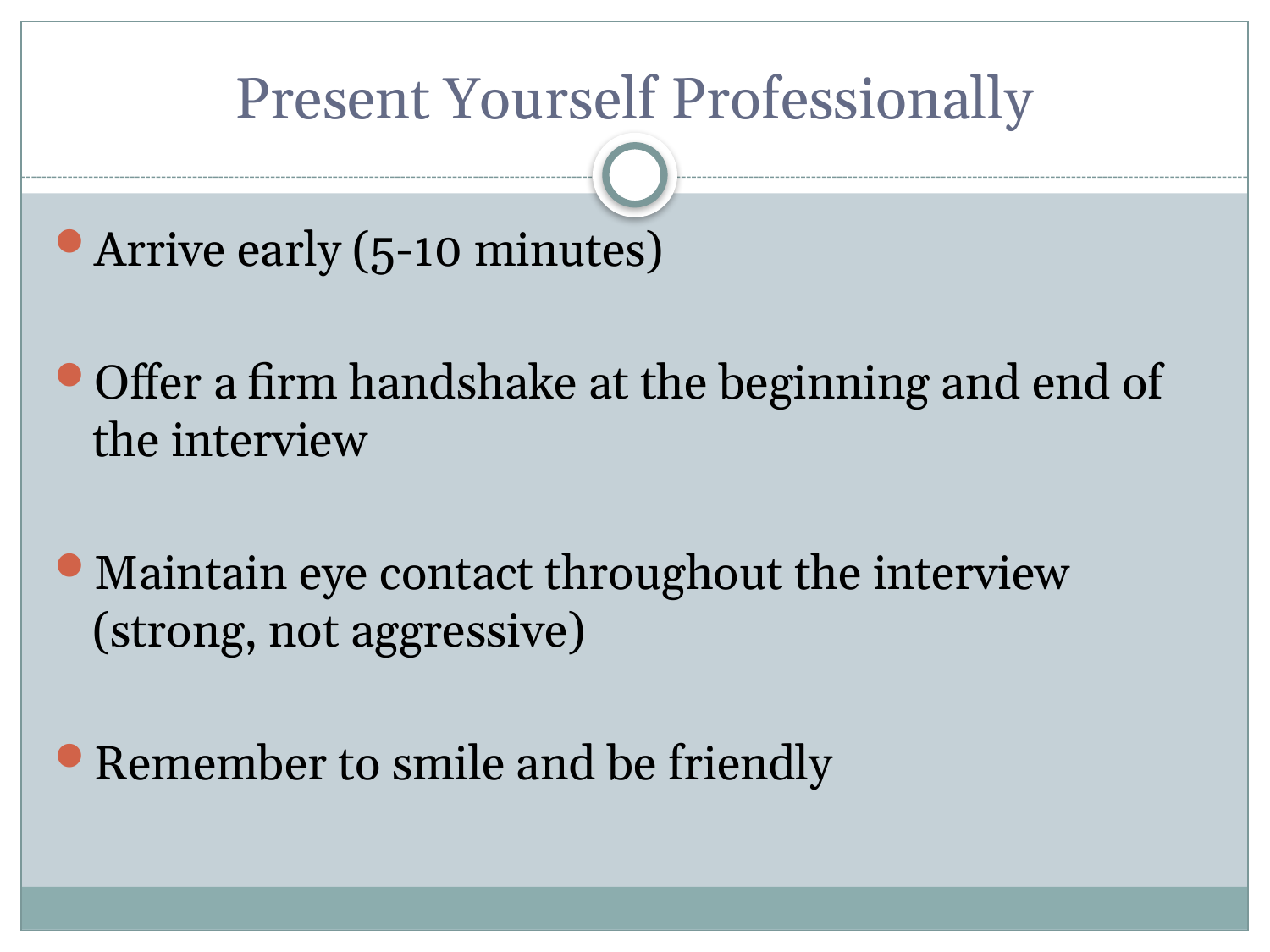

# Present Yourself Professionally
Arrive early (5-10 minutes)

Offer a firm handshake at the beginning and end of the interview

Maintain eye contact throughout the interview (strong, not aggressive)

Remember to smile and be friendly